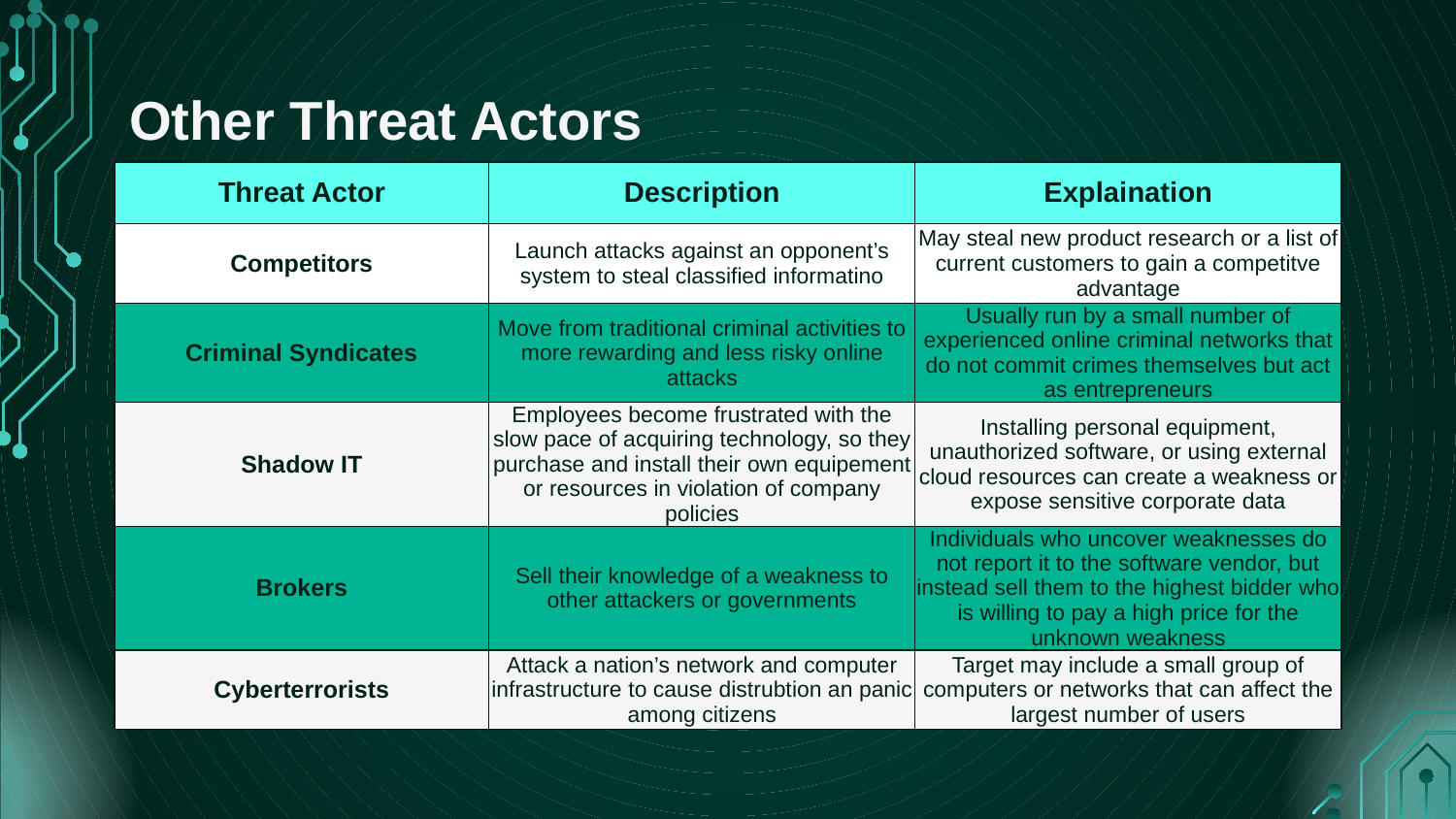

# Other Threat Actors
| Threat Actor | Description | Explaination |
| --- | --- | --- |
| Competitors | Launch attacks against an opponent’s system to steal classified informatino | May steal new product research or a list of current customers to gain a competitve advantage |
| Criminal Syndicates | Move from traditional criminal activities to more rewarding and less risky online attacks | Usually run by a small number of experienced online criminal networks that do not commit crimes themselves but act as entrepreneurs |
| Shadow IT | Employees become frustrated with the slow pace of acquiring technology, so they purchase and install their own equipement or resources in violation of company policies | Installing personal equipment, unauthorized software, or using external cloud resources can create a weakness or expose sensitive corporate data |
| Brokers | Sell their knowledge of a weakness to other attackers or governments | Individuals who uncover weaknesses do not report it to the software vendor, but instead sell them to the highest bidder who is willing to pay a high price for the unknown weakness |
| Cyberterrorists | Attack a nation’s network and computer infrastructure to cause distrubtion an panic among citizens | Target may include a small group of computers or networks that can affect the largest number of users |